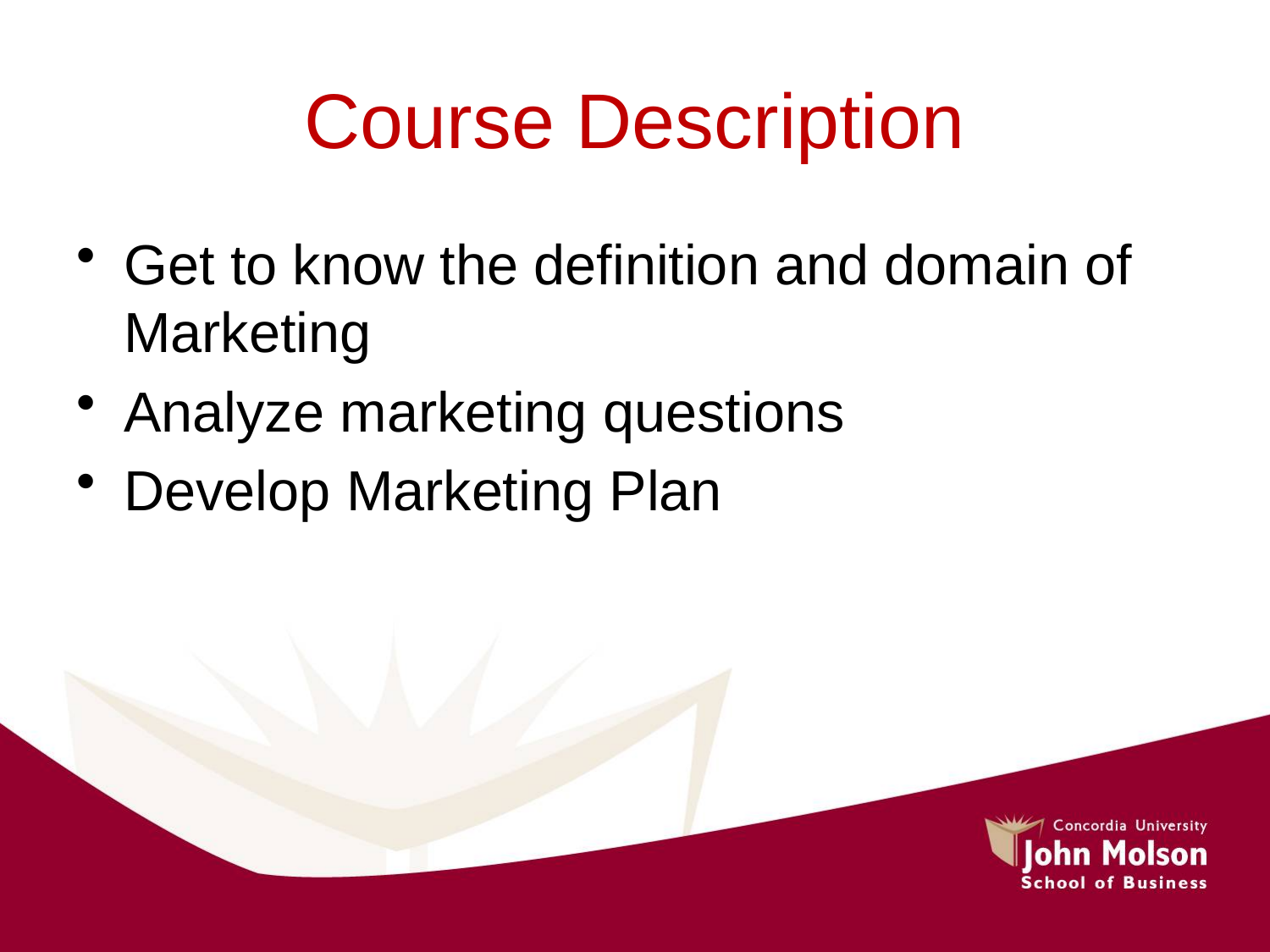

# Course Description
Get to know the definition and domain of Marketing
Analyze marketing questions
Develop Marketing Plan